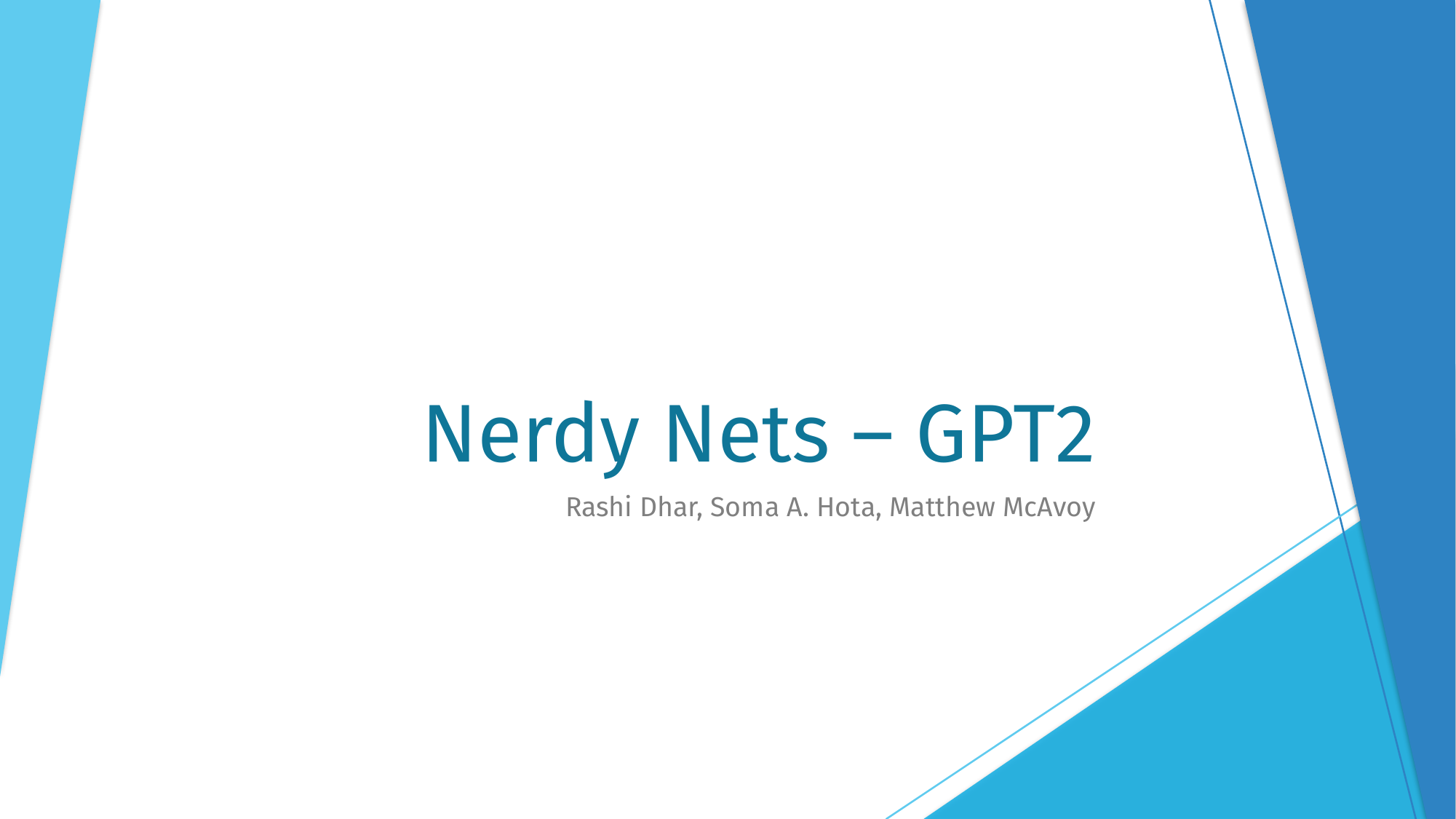

# Nerdy Nets – GPT2

Rashi Dhar, Soma A. Hota, Matthew McAvoy